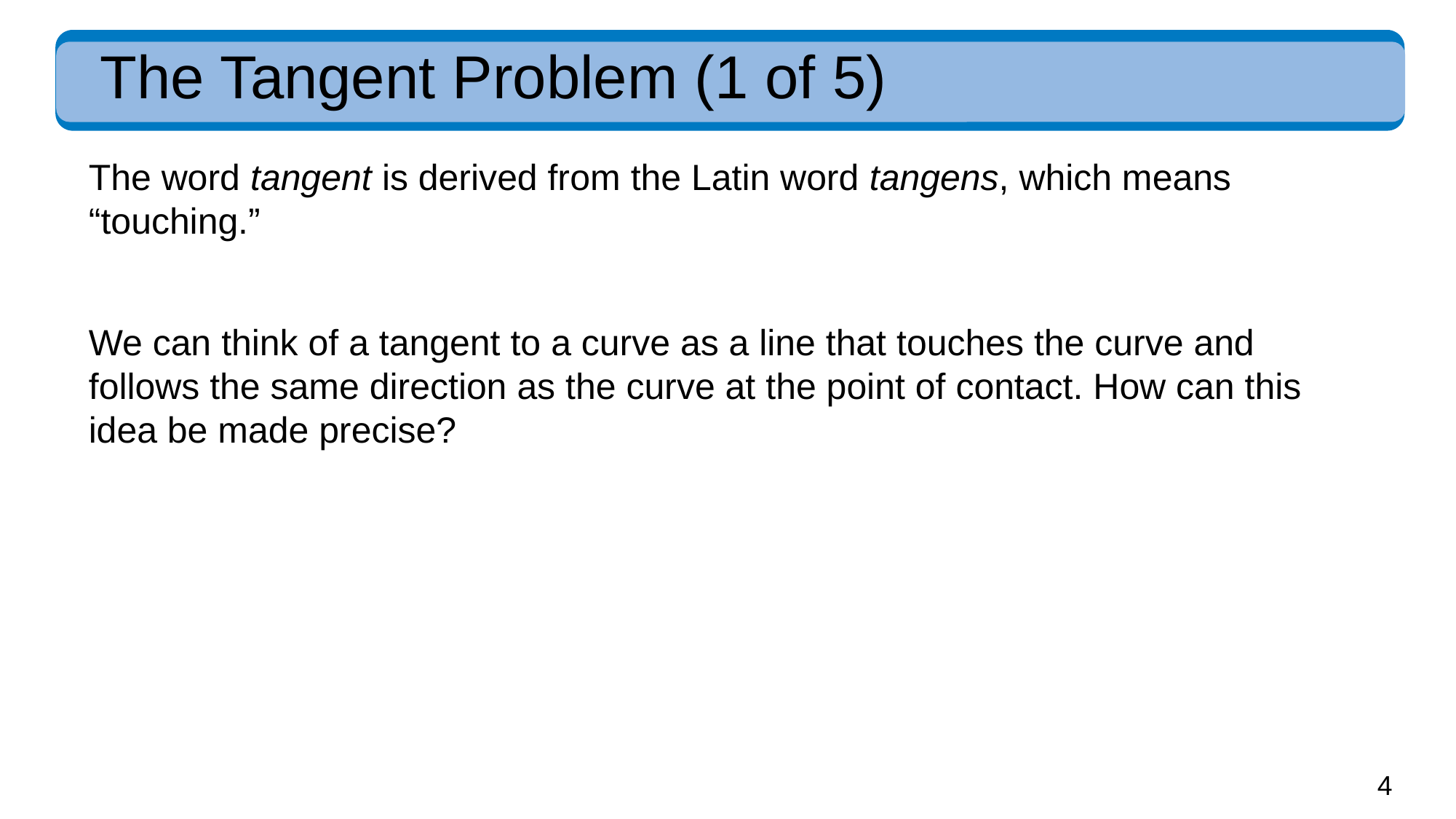

# The Tangent Problem (1 of 5)
The word tangent is derived from the Latin word tangens, which means “touching.”

We can think of a tangent to a curve as a line that touches the curve and follows the same direction as the curve at the point of contact. How can this idea be made precise?